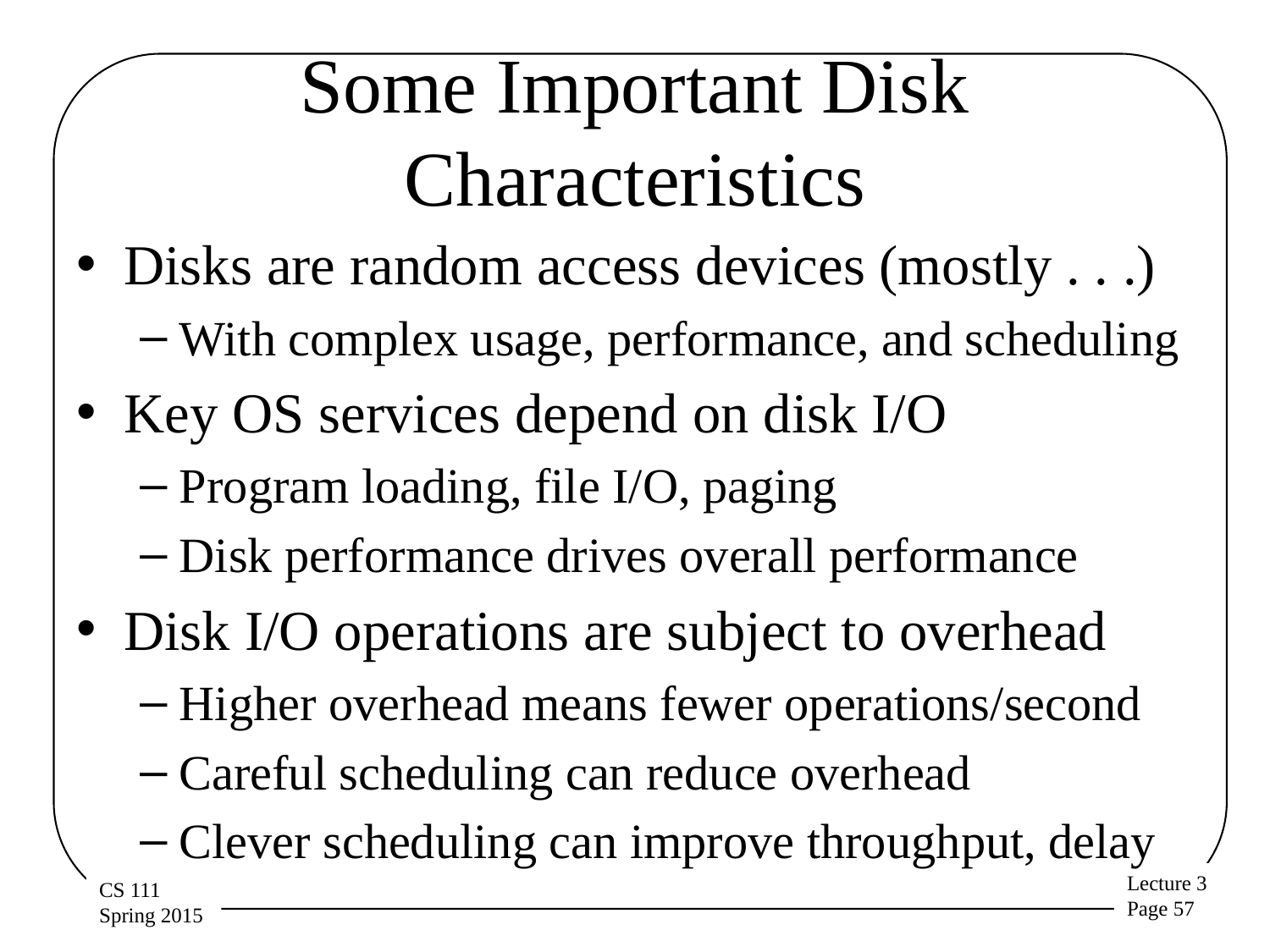

# Some Important Disk Characteristics
Disks are random access devices (mostly . . .)
With complex usage, performance, and scheduling
Key OS services depend on disk I/O
Program loading, file I/O, paging
Disk performance drives overall performance
Disk I/O operations are subject to overhead
Higher overhead means fewer operations/second
Careful scheduling can reduce overhead
Clever scheduling can improve throughput, delay